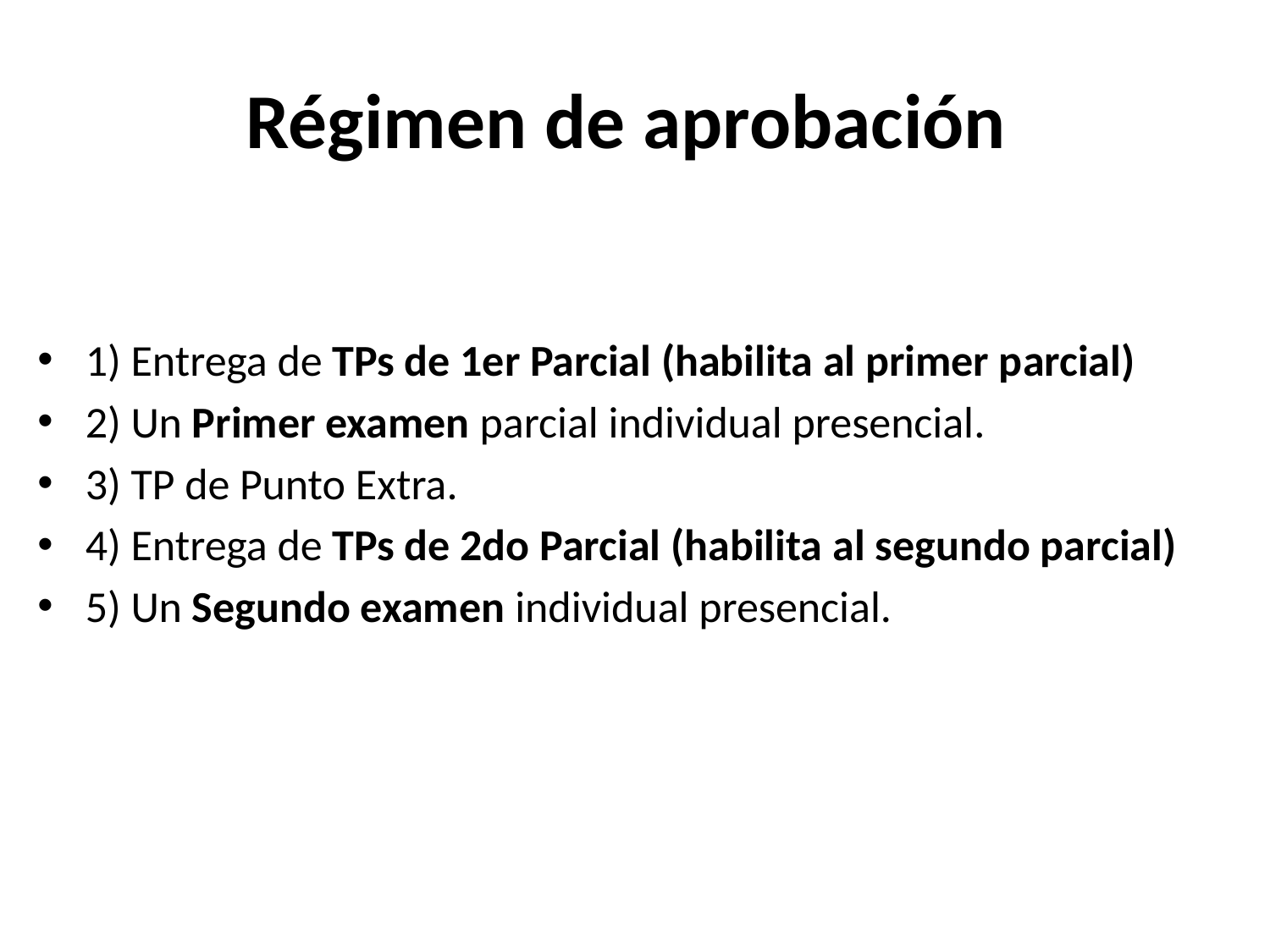

# Régimen de aprobación

1) Entrega de TPs de 1er Parcial (habilita al primer parcial)
2) Un Primer examen parcial individual presencial.
3) TP de Punto Extra.
4) Entrega de TPs de 2do Parcial (habilita al segundo parcial)
5) Un Segundo examen individual presencial.